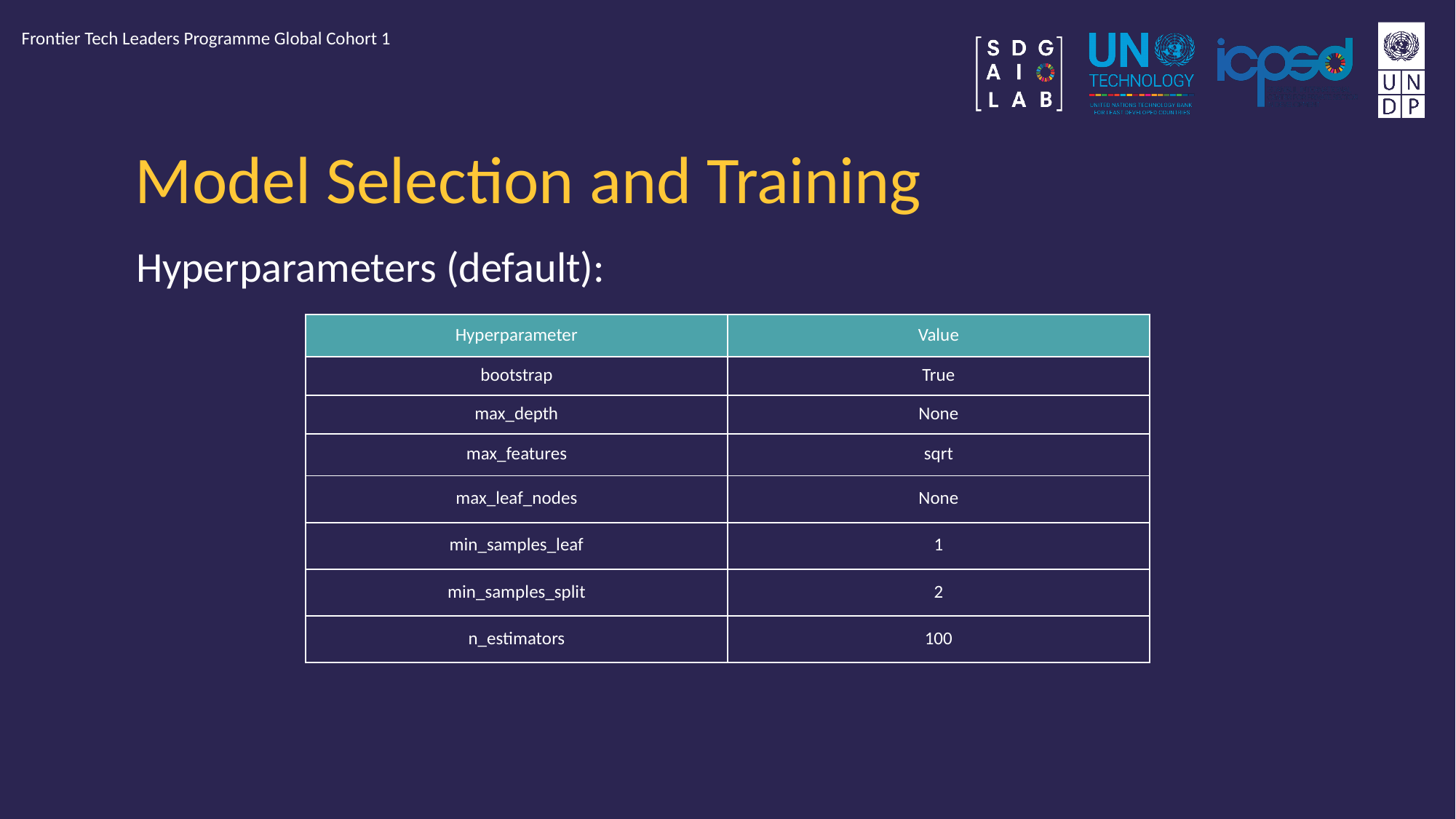

Frontier Tech Leaders Programme Global Cohort 1
# Model Selection and Training
Hyperparameters (default):
| Hyperparameter | Value |
| --- | --- |
| bootstrap | True |
| max\_depth | None |
| max\_features | sqrt |
| max\_leaf\_nodes | None |
| min\_samples\_leaf | 1 |
| min\_samples\_split | 2 |
| n\_estimators | 100 |